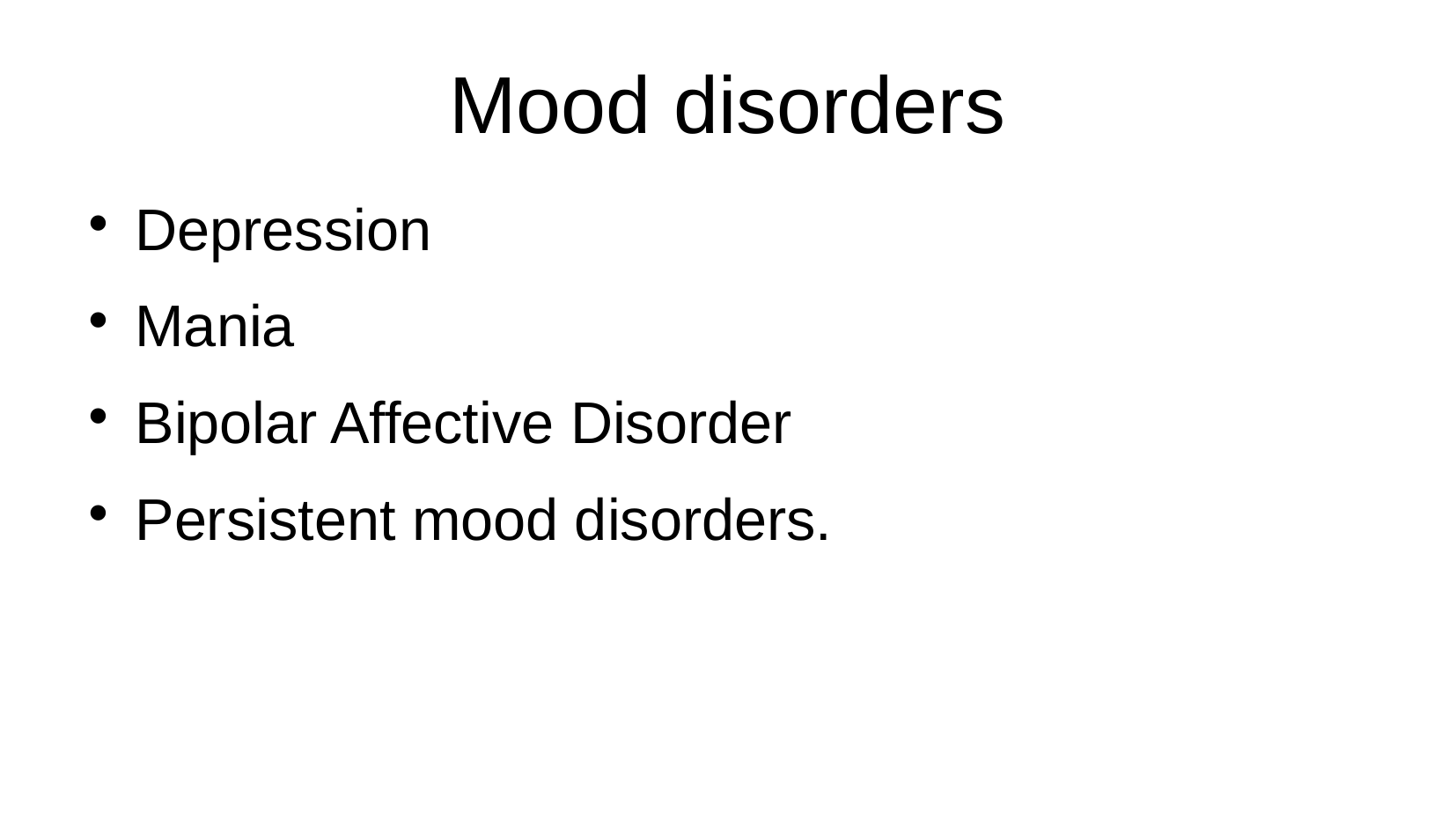

Mood disorders
Depression
Mania
Bipolar Affective Disorder
Persistent mood disorders.